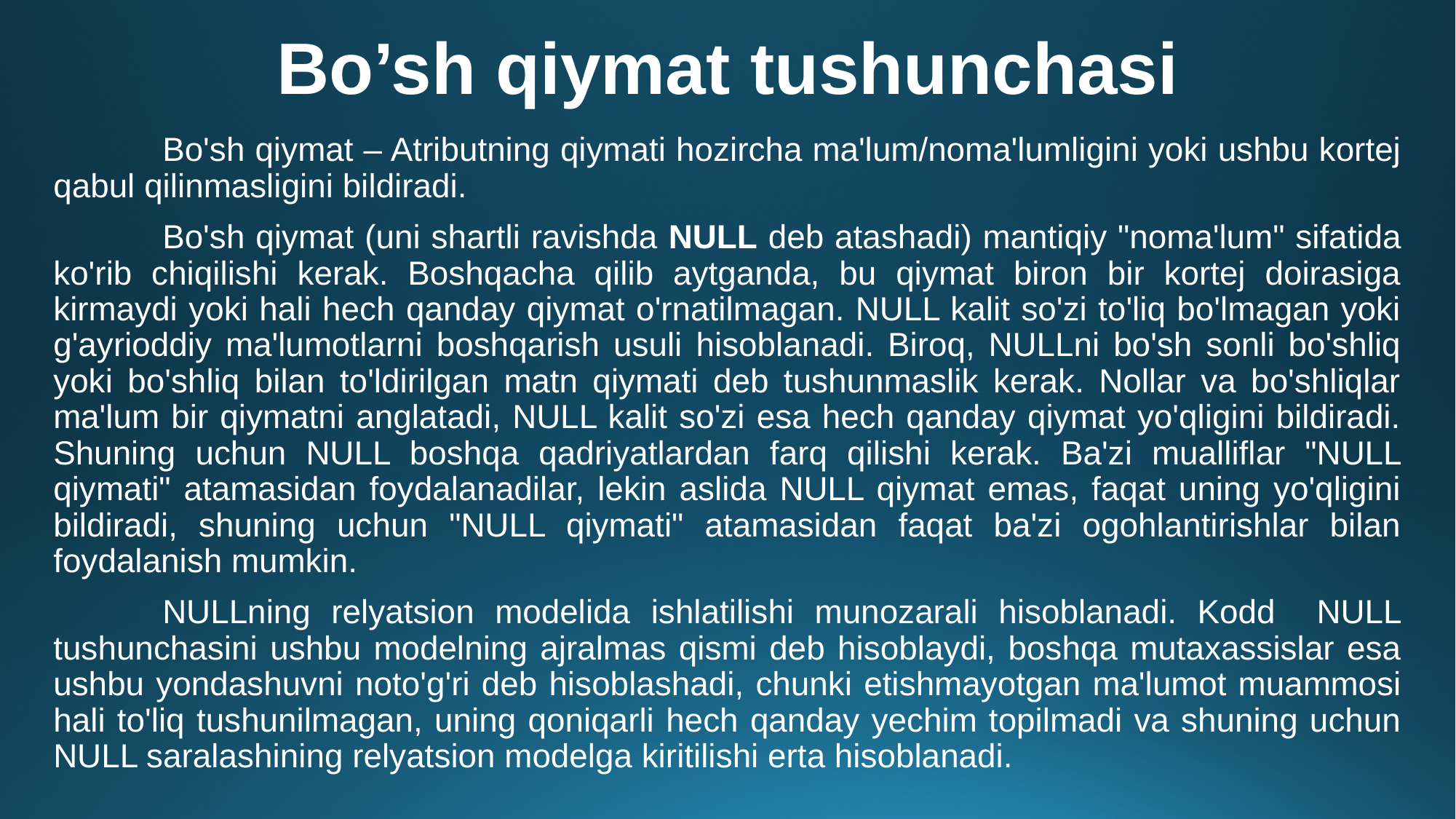

# Bo’sh qiymat tushunchasi
	Bo'sh qiymat – Atributning qiymati hozircha ma'lum/noma'lumligini yoki ushbu kortej qabul qilinmasligini bildiradi.
	Bo'sh qiymat (uni shartli ravishda NULL deb atashadi) mantiqiy "noma'lum" sifatida ko'rib chiqilishi kerak. Boshqacha qilib aytganda, bu qiymat biron bir kortej doirasiga kirmaydi yoki hali hech qanday qiymat o'rnatilmagan. NULL kalit so'zi to'liq bo'lmagan yoki g'ayrioddiy ma'lumotlarni boshqarish usuli hisoblanadi. Biroq, NULLni bo'sh sonli bo'shliq yoki bo'shliq bilan to'ldirilgan matn qiymati deb tushunmaslik kerak. Nollar va bo'shliqlar ma'lum bir qiymatni anglatadi, NULL kalit so'zi esa hech qanday qiymat yo'qligini bildiradi. Shuning uchun NULL boshqa qadriyatlardan farq qilishi kerak. Ba'zi mualliflar "NULL qiymati" atamasidan foydalanadilar, lekin aslida NULL qiymat emas, faqat uning yo'qligini bildiradi, shuning uchun "NULL qiymati" atamasidan faqat ba'zi ogohlantirishlar bilan foydalanish mumkin.
	NULLning relyatsion modelida ishlatilishi munozarali hisoblanadi. Kodd  NULL tushunchasini ushbu modelning ajralmas qismi deb hisoblaydi, boshqa mutaxassislar esa ushbu yondashuvni noto'g'ri deb hisoblashadi, chunki etishmayotgan ma'lumot muammosi hali to'liq tushunilmagan, uning qoniqarli hech qanday yechim topilmadi va shuning uchun NULL saralashining relyatsion modelga kiritilishi erta hisoblanadi.